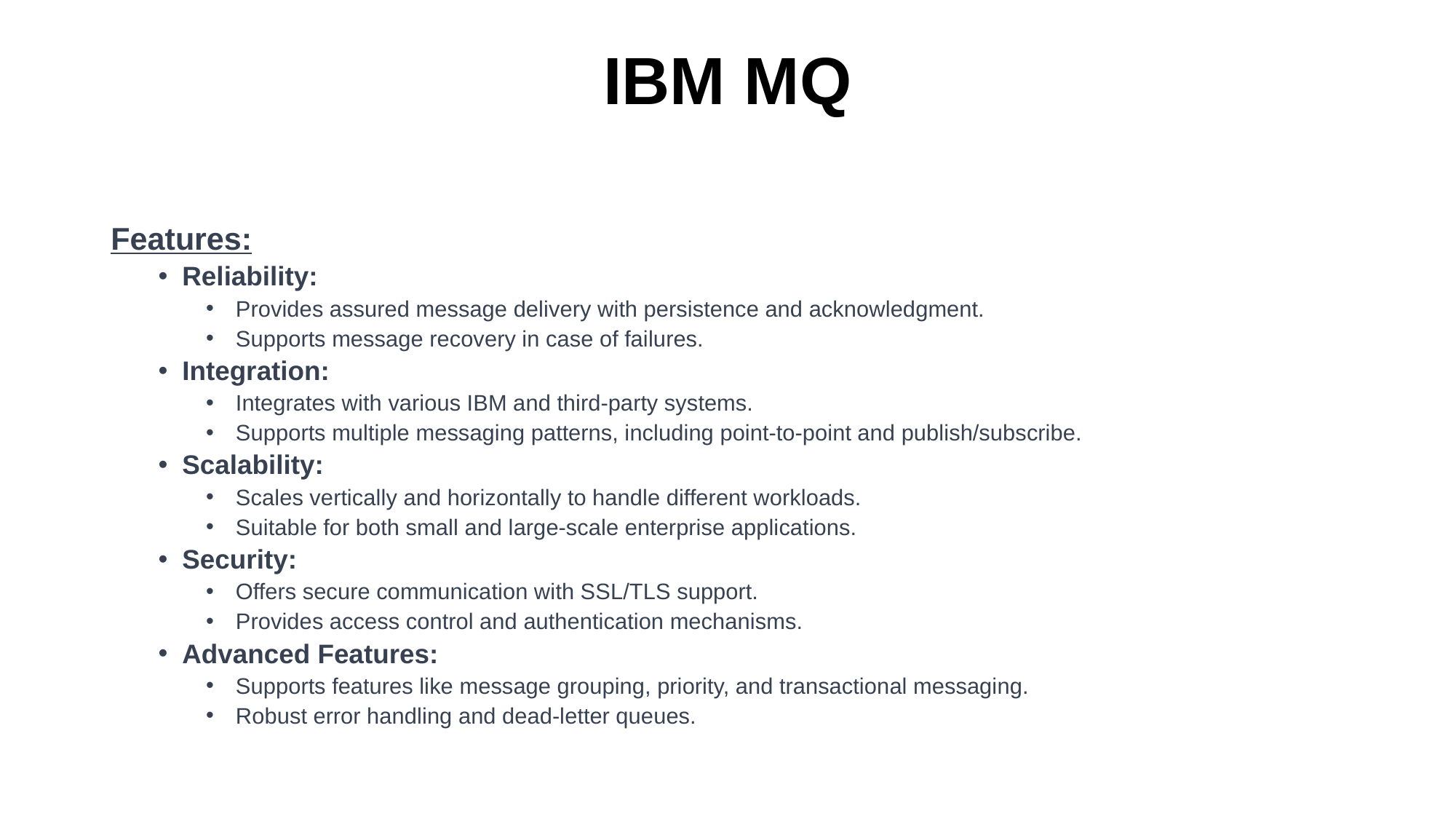

# IBM MQ
Features:
Reliability:
Provides assured message delivery with persistence and acknowledgment.
Supports message recovery in case of failures.
Integration:
Integrates with various IBM and third-party systems.
Supports multiple messaging patterns, including point-to-point and publish/subscribe.
Scalability:
Scales vertically and horizontally to handle different workloads.
Suitable for both small and large-scale enterprise applications.
Security:
Offers secure communication with SSL/TLS support.
Provides access control and authentication mechanisms.
Advanced Features:
Supports features like message grouping, priority, and transactional messaging.
Robust error handling and dead-letter queues.